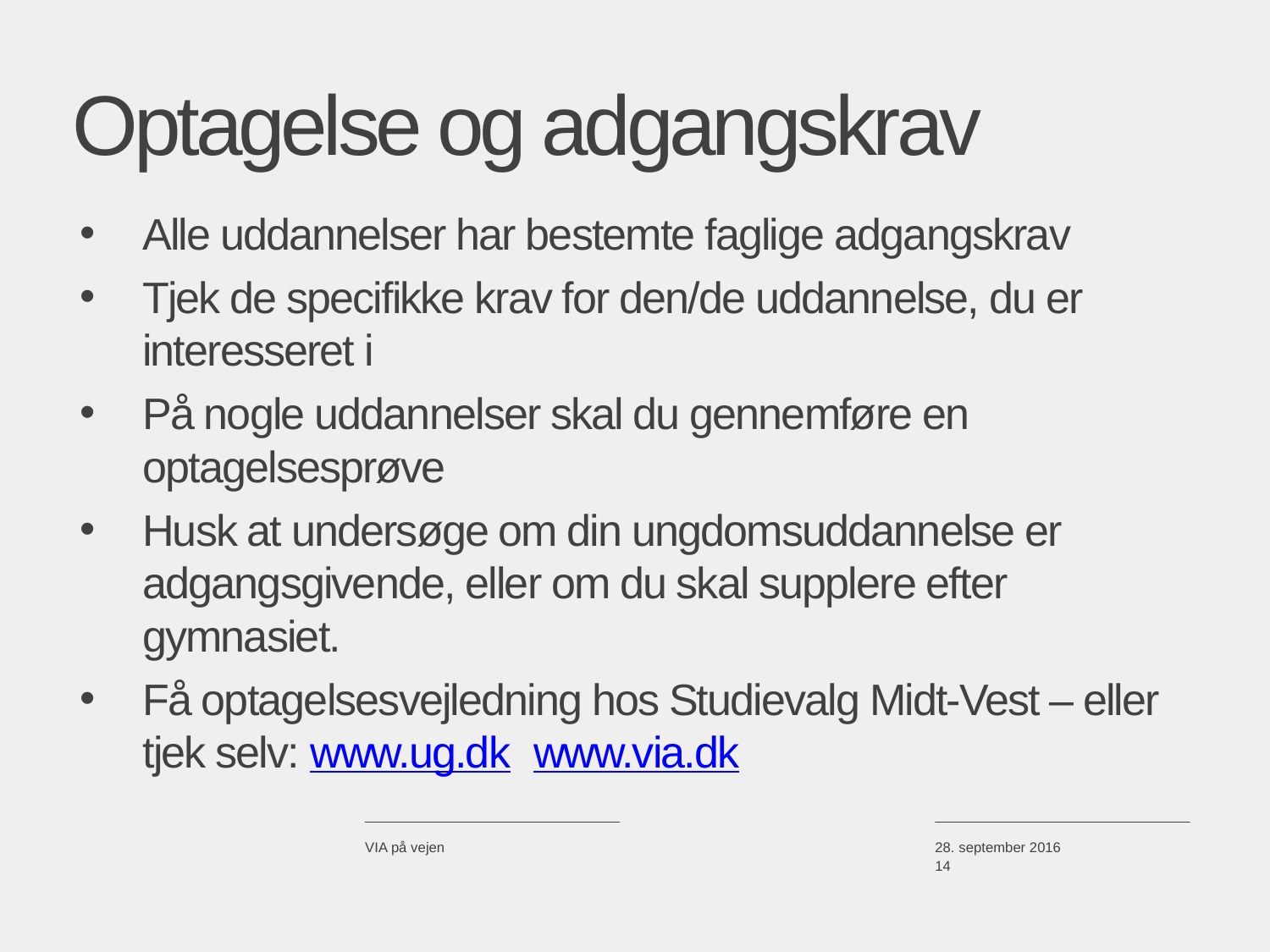

# Optagelse og adgangskrav
Alle uddannelser har bestemte faglige adgangskrav
Tjek de specifikke krav for den/de uddannelse, du er interesseret i
På nogle uddannelser skal du gennemføre en optagelsesprøve
Husk at undersøge om din ungdomsuddannelse er adgangsgivende, eller om du skal supplere efter gymnasiet.
Få optagelsesvejledning hos Studievalg Midt-Vest – eller tjek selv: www.ug.dk  www.via.dk
VIA på vejen
28. september 2016

14